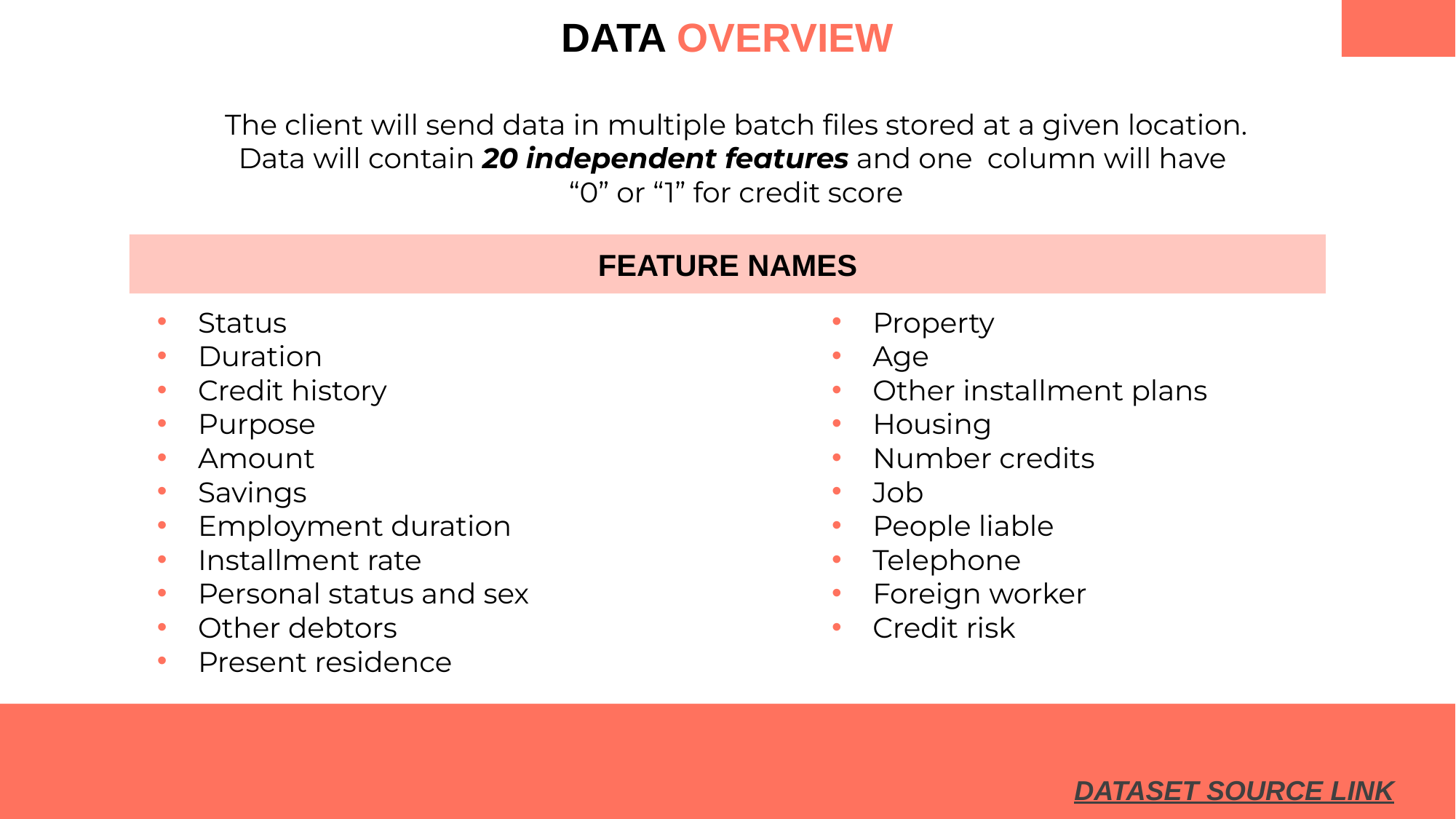

# DATA OVERVIEW
The client will send data in multiple batch files stored at a given location.
Data will contain 20 independent features and one  column will have
“0” or “1” for credit score
FEATURE NAMES
Status
Duration
Credit history
Purpose
Amount
Savings
Employment duration
Installment rate
Personal status and sex
Other debtors
Present residence

Property
Age
Other installment plans
Housing
Number credits
Job
People liable
Telephone
Foreign worker
Credit risk

DATASET SOURCE LINK